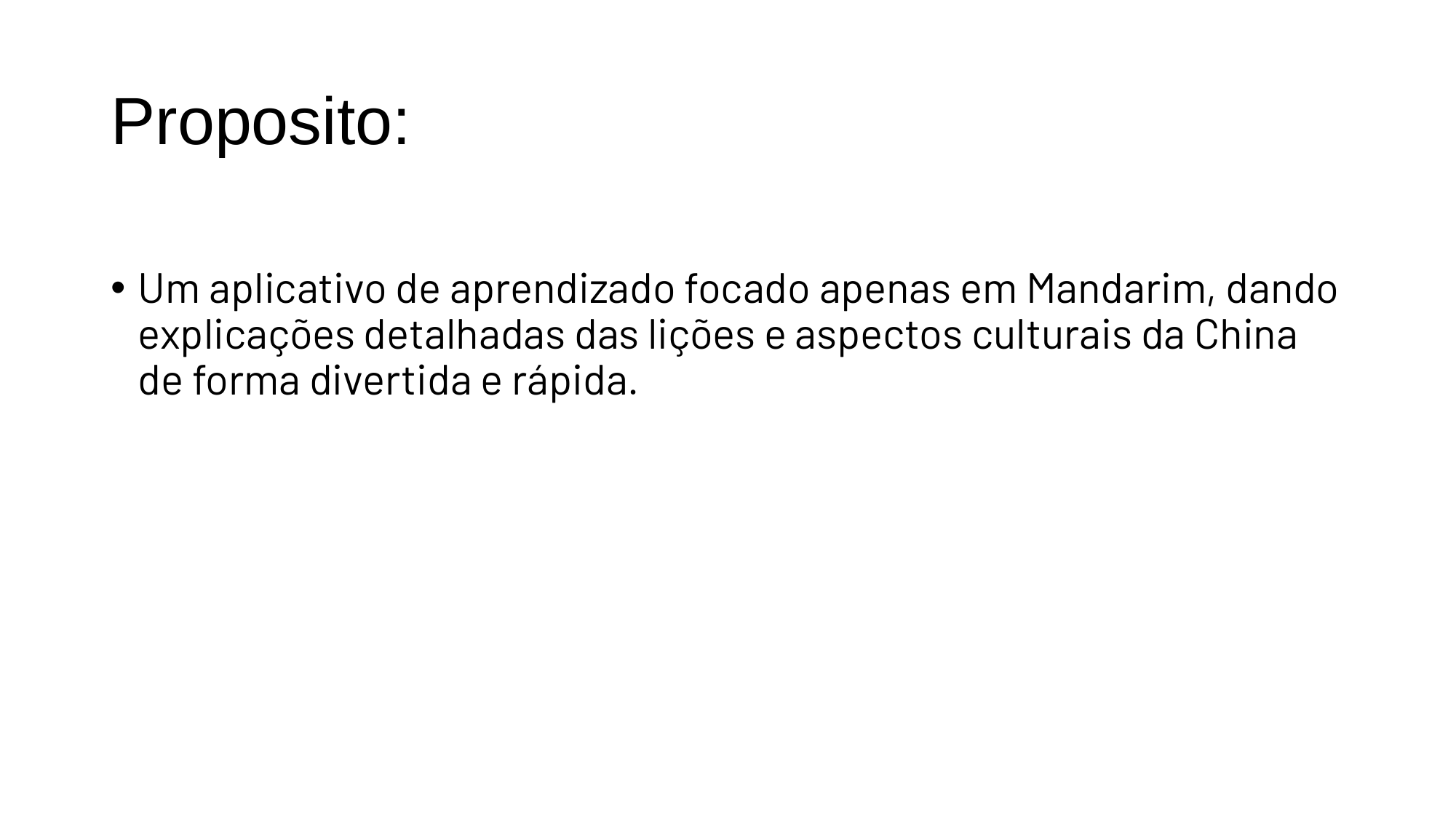

# Proposito:
Um aplicativo de aprendizado focado apenas em Mandarim, dando explicações detalhadas das lições e aspectos culturais da China de forma divertida e rápida.